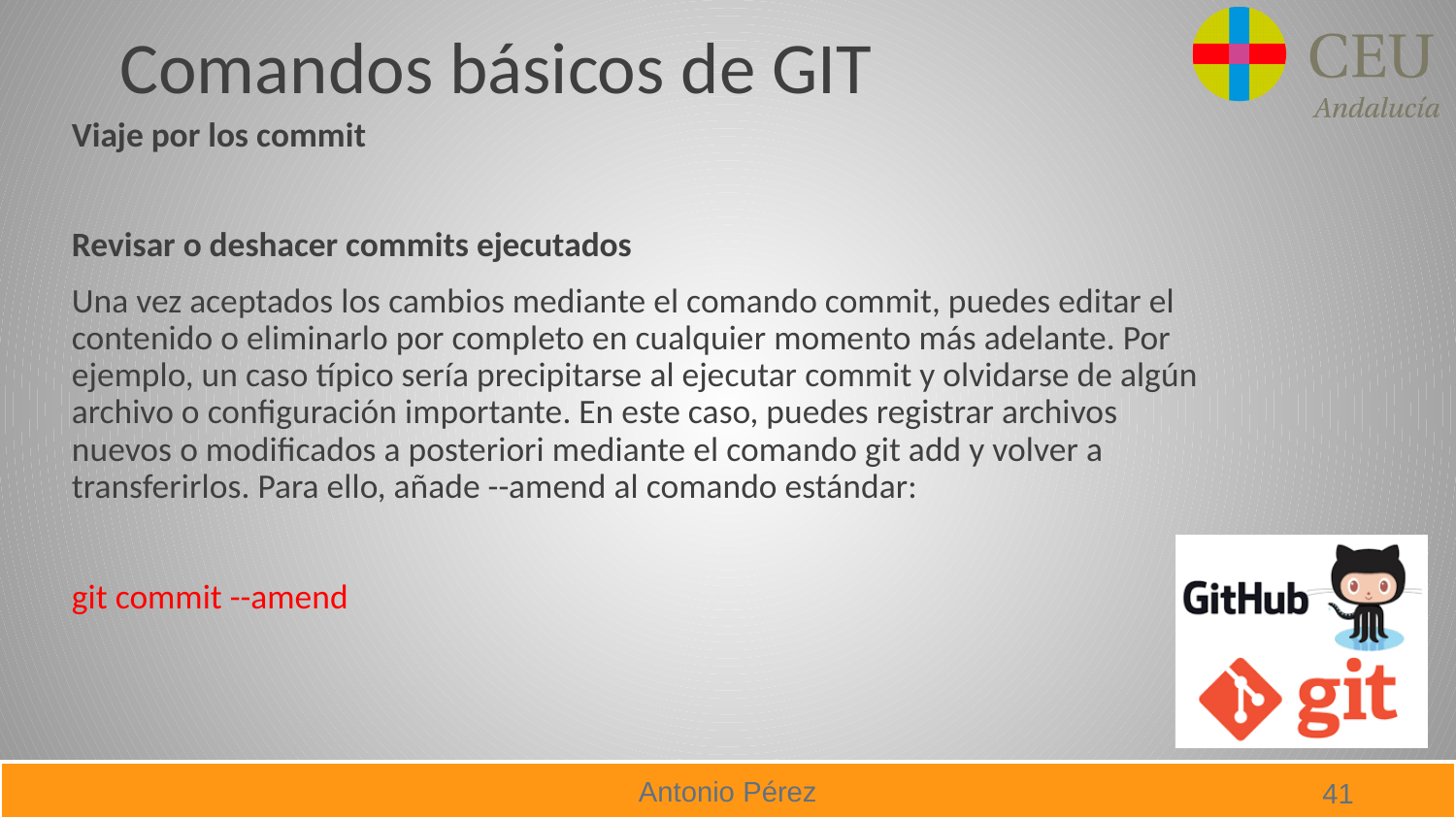

# Comandos básicos de GIT
Viaje por los commit

Revisar o deshacer commits ejecutados
Una vez aceptados los cambios mediante el comando commit, puedes editar el contenido o eliminarlo por completo en cualquier momento más adelante. Por ejemplo, un caso típico sería precipitarse al ejecutar commit y olvidarse de algún archivo o configuración importante. En este caso, puedes registrar archivos nuevos o modificados a posteriori mediante el comando git add y volver a transferirlos. Para ello, añade --amend al comando estándar:

git commit --amend